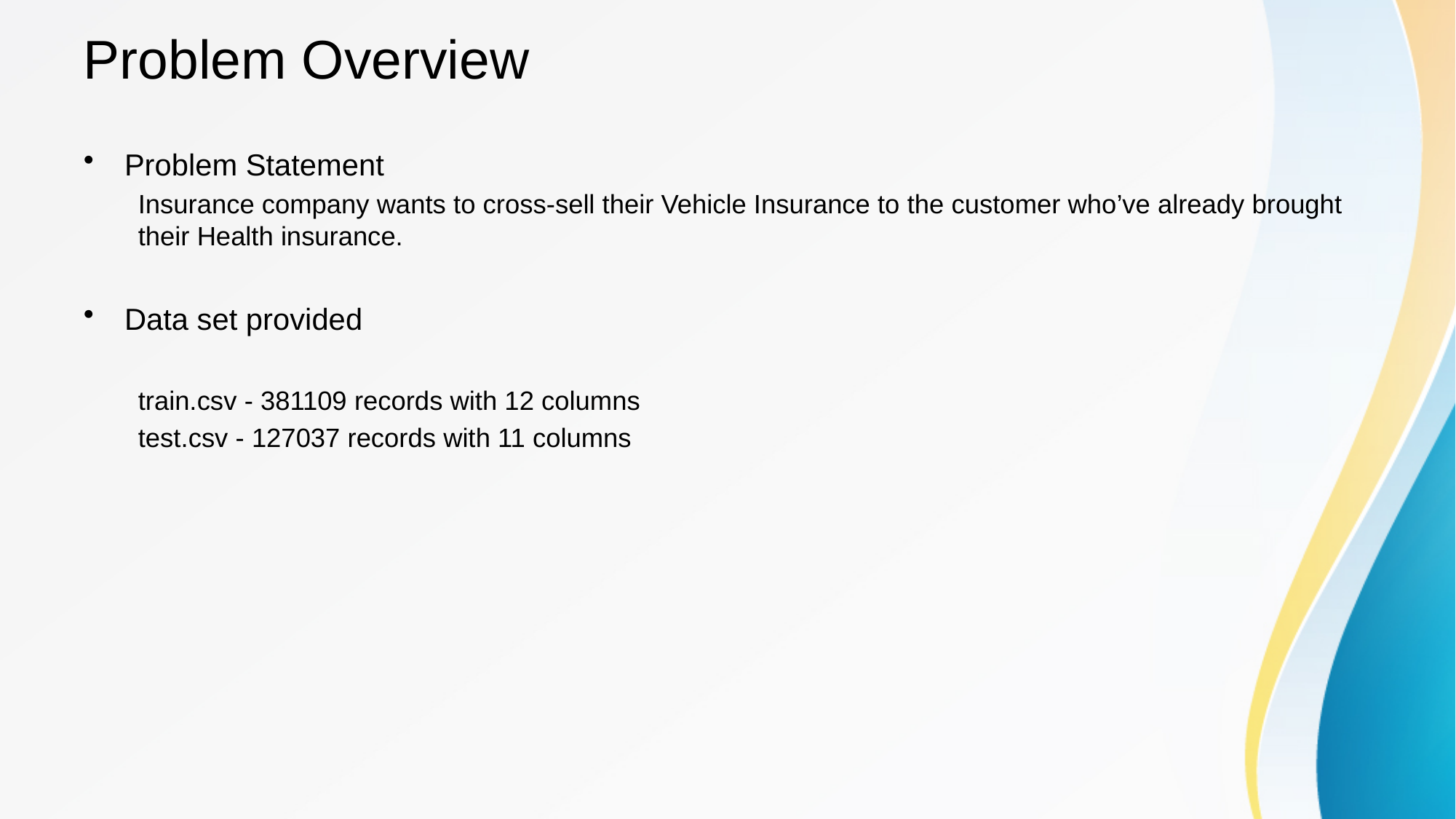

# Problem Overview
Problem Statement
Insurance company wants to cross-sell their Vehicle Insurance to the customer who’ve already brought their Health insurance.

Data set provided

train.csv - 381109 records with 12 columns
test.csv - 127037 records with 11 columns